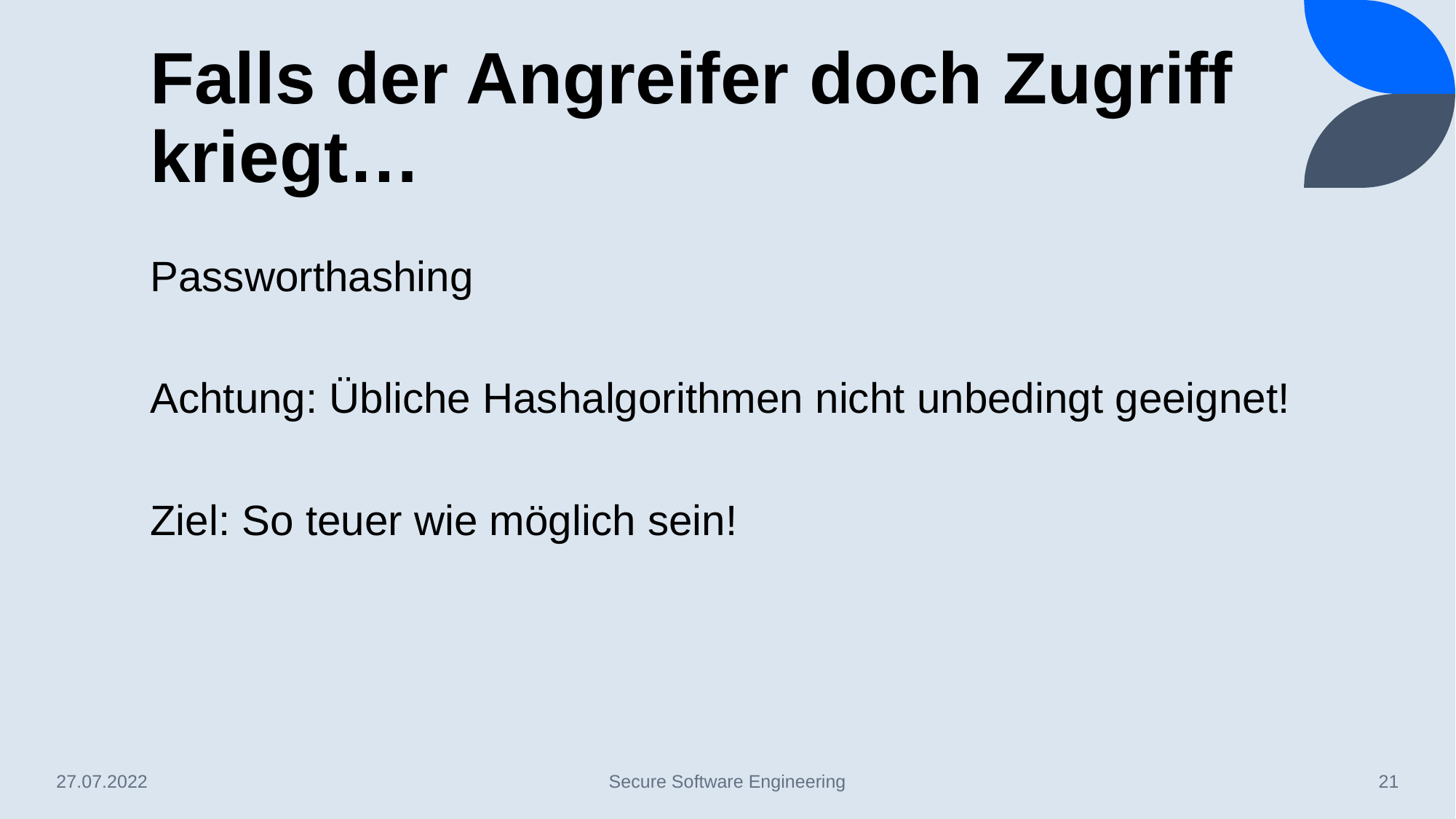

# Falls der Angreifer doch Zugriff kriegt…
Passworthashing

Achtung: Übliche Hashalgorithmen nicht unbedingt geeignet!

Ziel: So teuer wie möglich sein!
27.07.2022
Secure Software Engineering
21